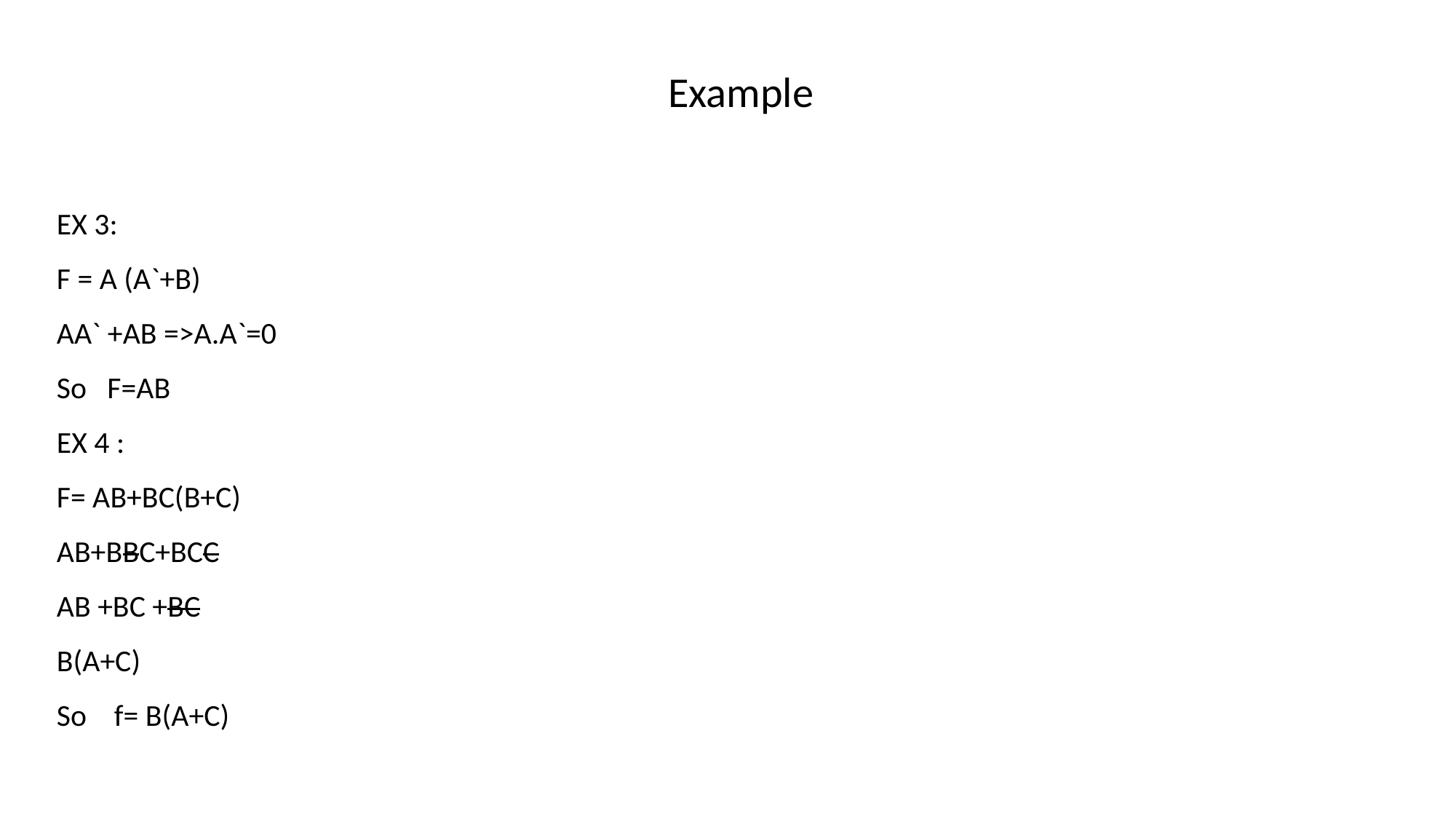

Example
EX 3:
F = A (A`+B)
AA` +AB =>A.A`=0
So   F=AB
EX 4 :
F= AB+BC(B+C)
AB+BBC+BCC
AB +BC +BC
B(A+C)
So    f= B(A+C)